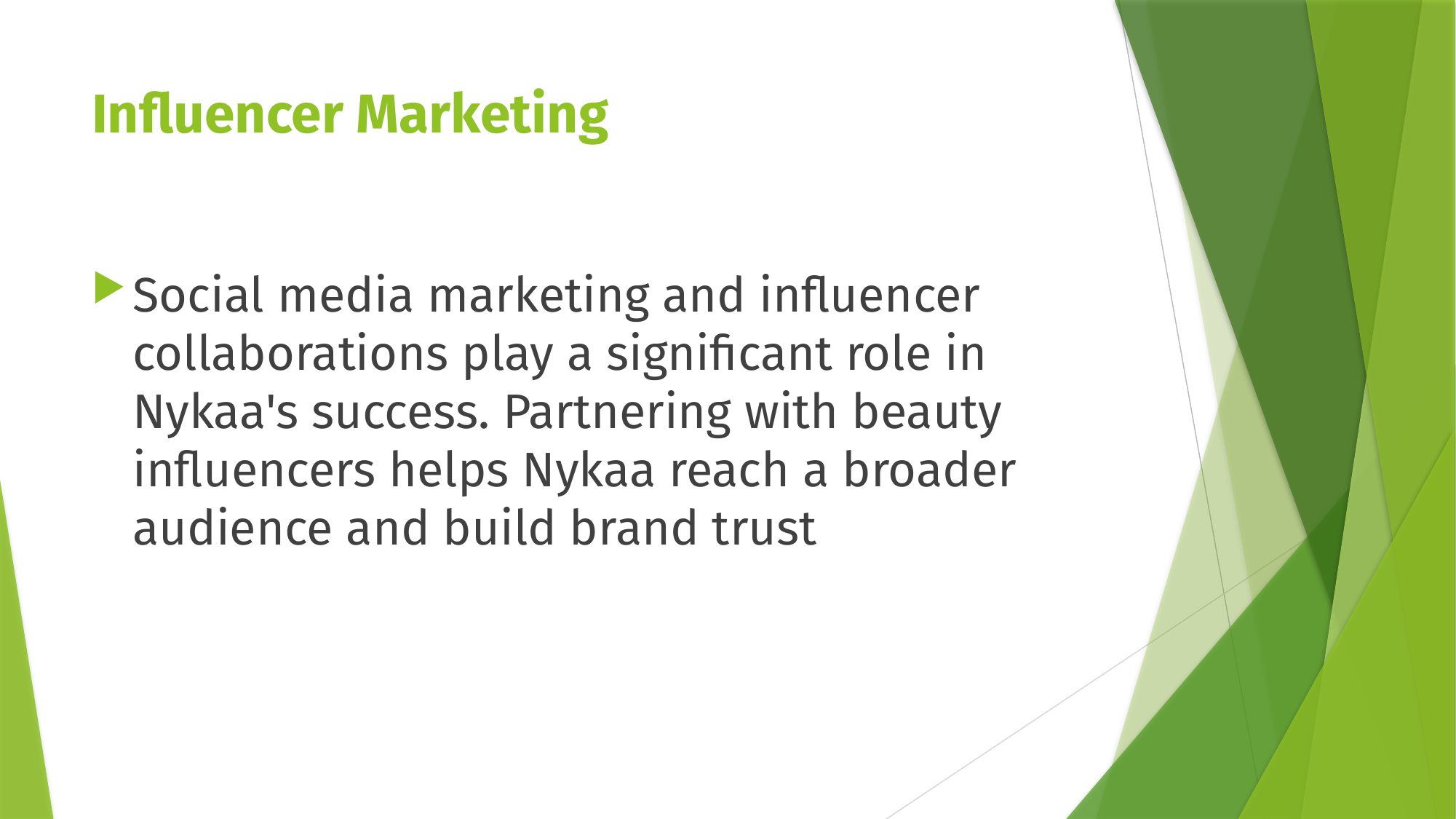

# Influencer Marketing
Social media marketing and influencer collaborations play a significant role in Nykaa's success. Partnering with beauty influencers helps Nykaa reach a broader audience and build brand trust